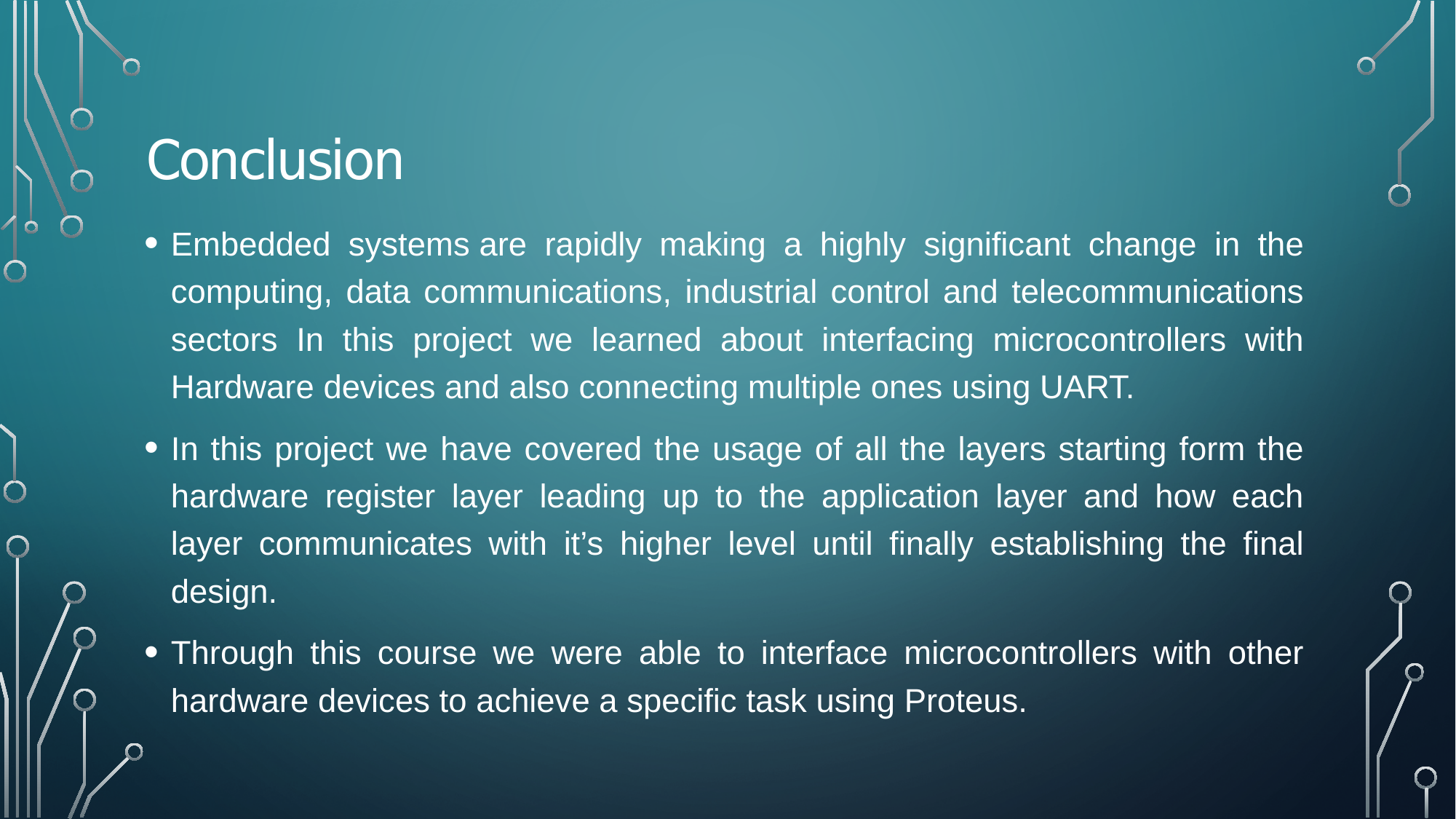

# Conclusion
Embedded systems are rapidly making a highly significant change in the computing, data communications, industrial control and telecommunications sectors In this project we learned about interfacing microcontrollers with Hardware devices and also connecting multiple ones using UART.
In this project we have covered the usage of all the layers starting form the hardware register layer leading up to the application layer and how each layer communicates with it’s higher level until finally establishing the final design.
Through this course we were able to interface microcontrollers with other hardware devices to achieve a specific task using Proteus.